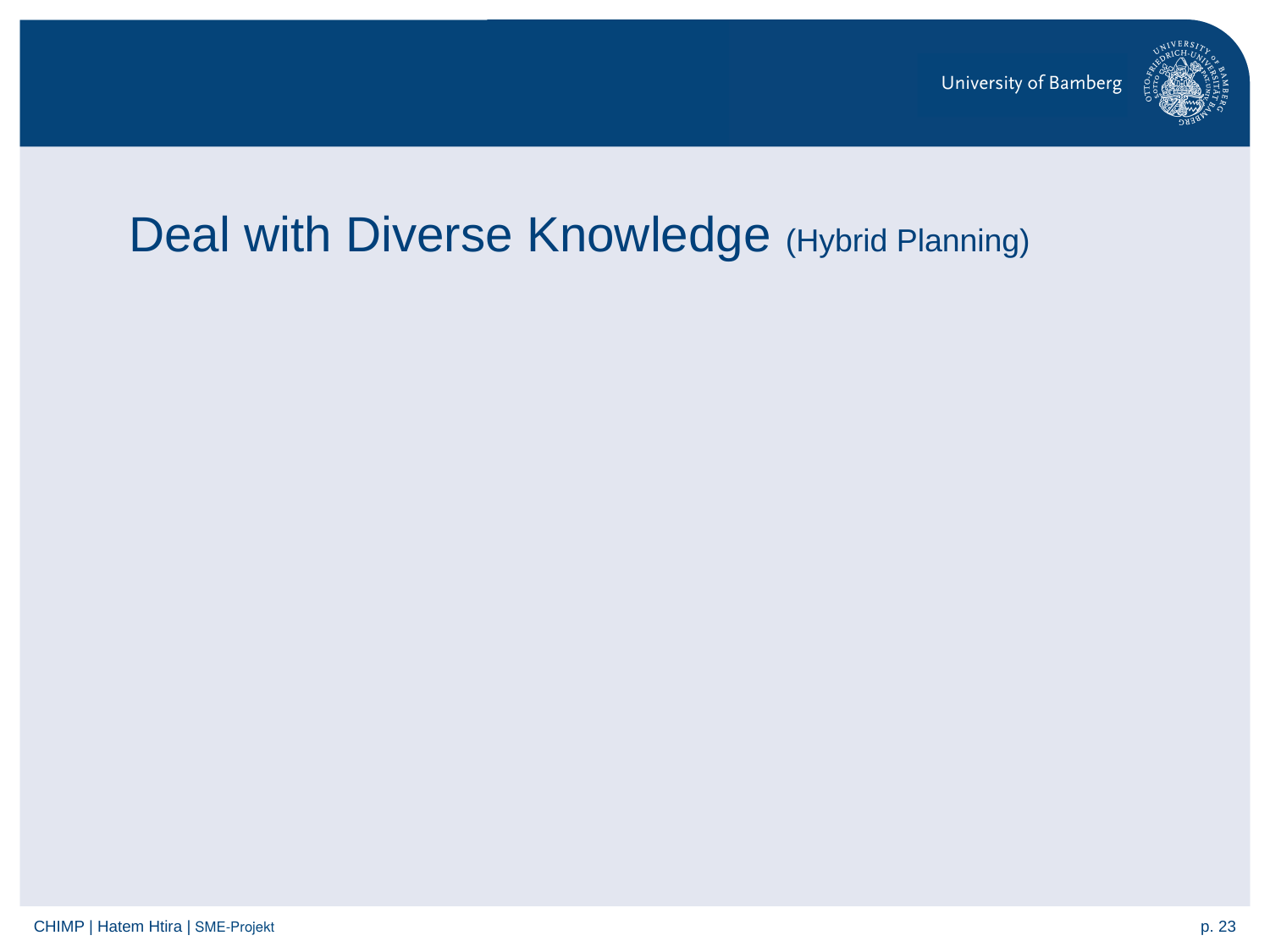

# Deal with Diverse Knowledge (Hybrid Planning)